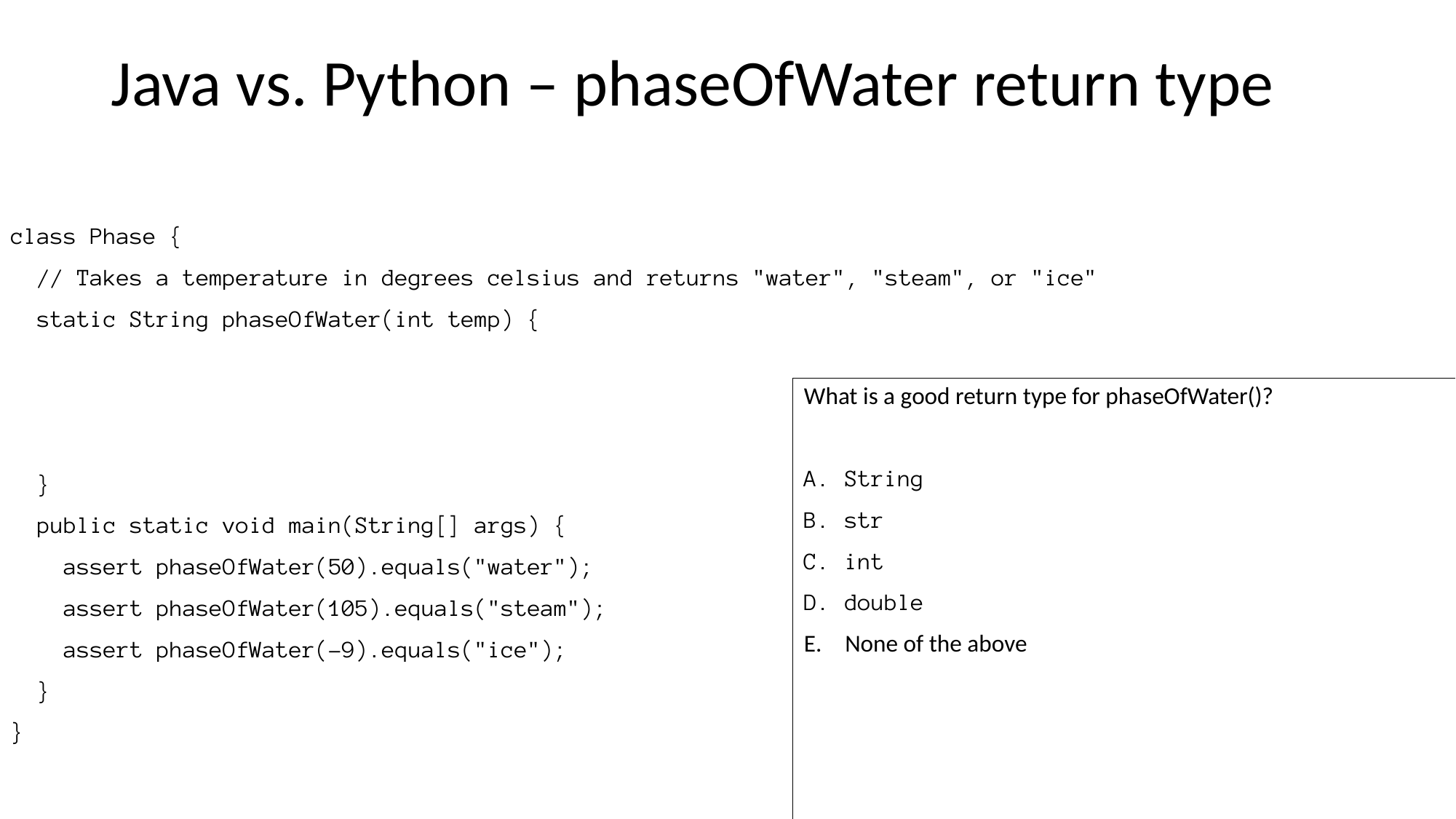

# Java vs. Python – phaseOfWater return type
class Phase {
  // Takes a temperature in degrees celsius and returns "water", "steam", or "ice"
  static String phaseOfWater(int temp) {

  }
  public static void main(String[] args) {
    assert phaseOfWater(50).equals("water");
    assert phaseOfWater(105).equals("steam");
    assert phaseOfWater(-9).equals("ice");
  }
}

What is a good return type for phaseOfWater()?

String
str
int
double
None of the above